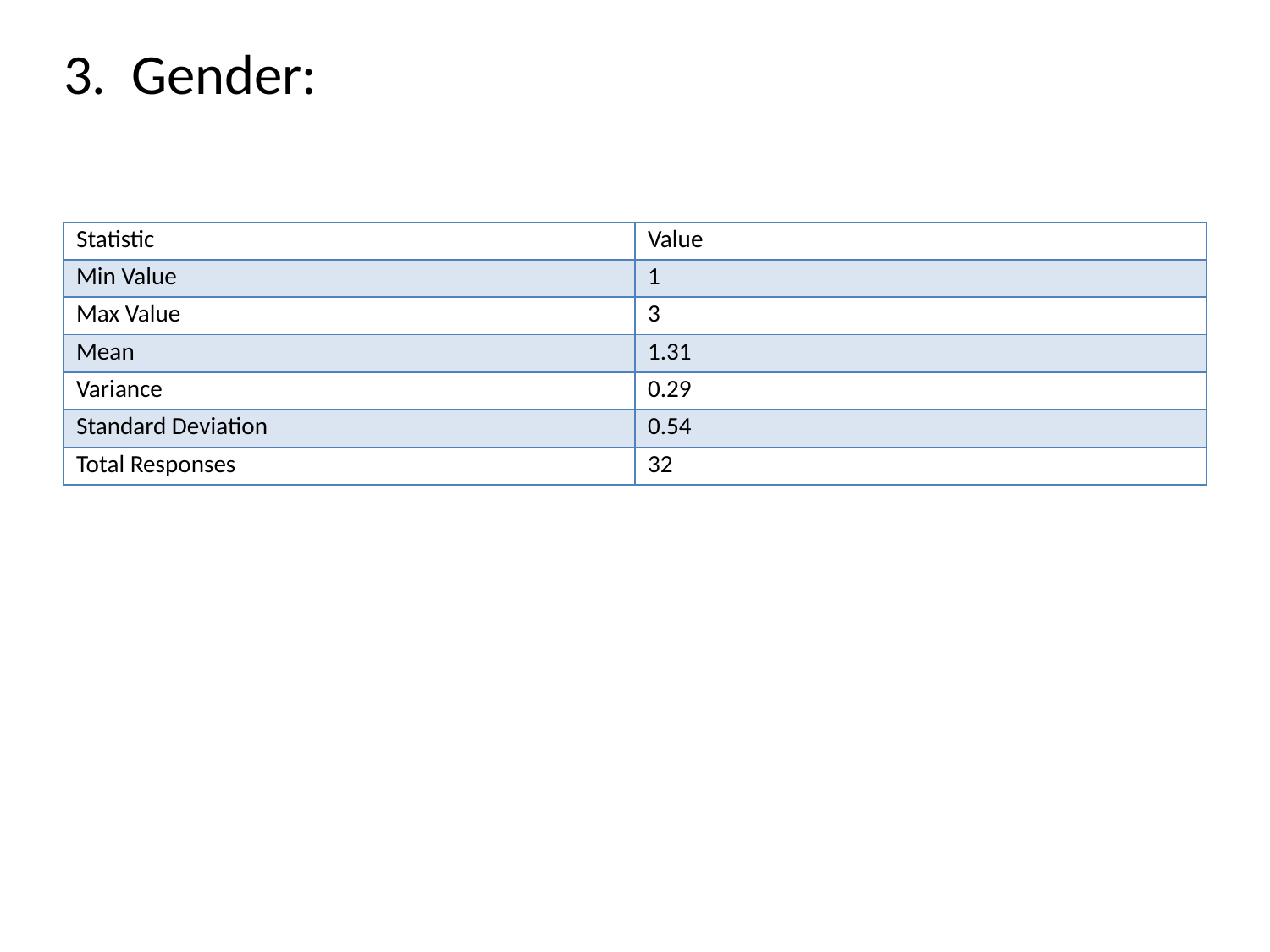

# 3.  Gender:
| Statistic | Value |
| --- | --- |
| Min Value | 1 |
| Max Value | 3 |
| Mean | 1.31 |
| Variance | 0.29 |
| Standard Deviation | 0.54 |
| Total Responses | 32 |